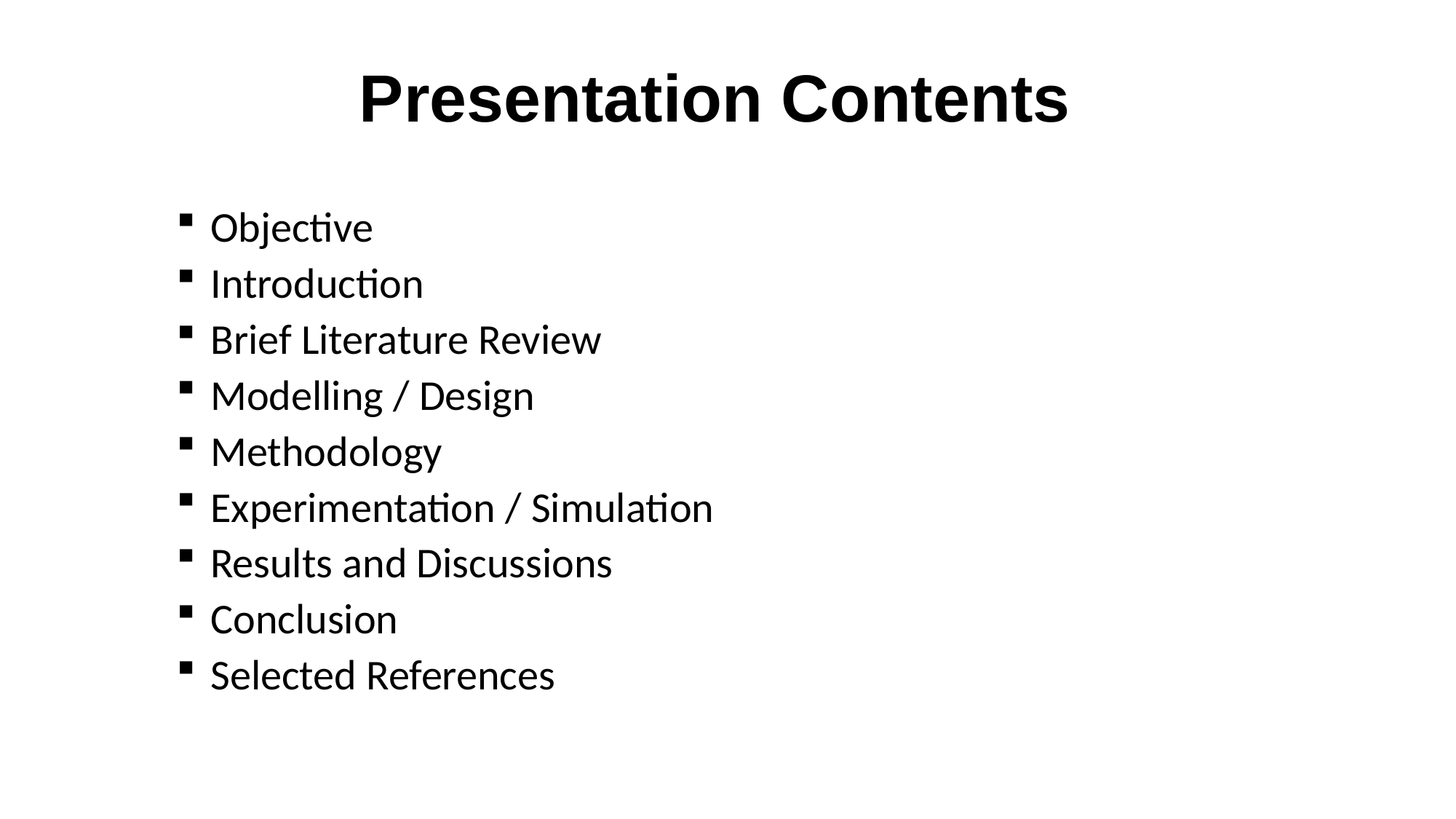

Presentation Contents
Objective
Introduction
Brief Literature Review
Modelling / Design
Methodology
Experimentation / Simulation
Results and Discussions
Conclusion
Selected References